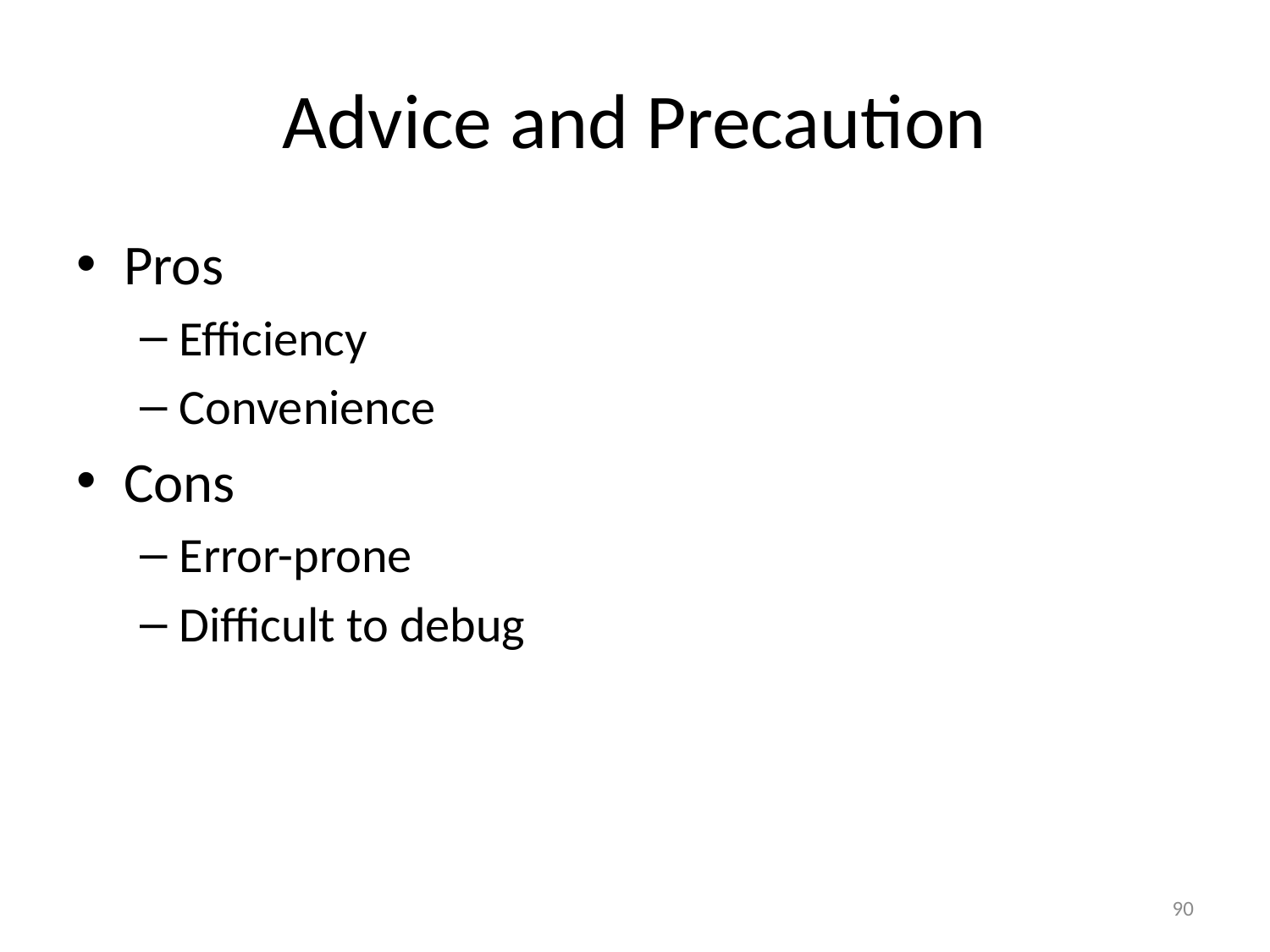

# Advice and Precaution
Pros
Efficiency
Convenience
Cons
Error-prone
Difficult to debug
90